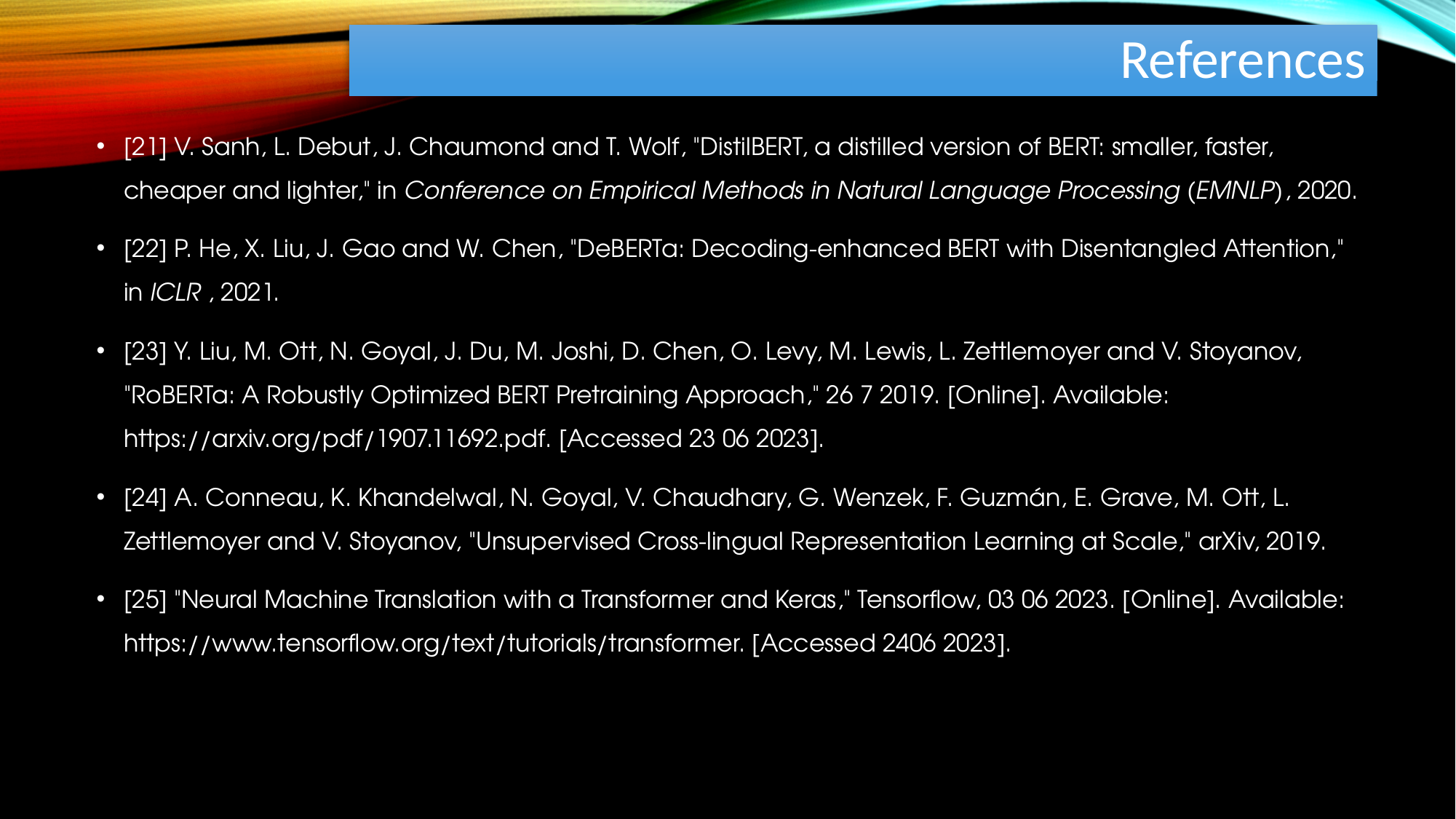

# References
[21] V. Sanh, L. Debut, J. Chaumond and T. Wolf, "DistilBERT, a distilled version of BERT: smaller, faster, cheaper and lighter," in Conference on Empirical Methods in Natural Language Processing (EMNLP), 2020.
[22] P. He, X. Liu, J. Gao and W. Chen, "DeBERTa: Decoding-enhanced BERT with Disentangled Attention," in ICLR , 2021.
[23] Y. Liu, M. Ott, N. Goyal, J. Du, M. Joshi, D. Chen, O. Levy, M. Lewis, L. Zettlemoyer and V. Stoyanov, "RoBERTa: A Robustly Optimized BERT Pretraining Approach," 26 7 2019. [Online]. Available: https://arxiv.org/pdf/1907.11692.pdf. [Accessed 23 06 2023].
[24] A. Conneau, K. Khandelwal, N. Goyal, V. Chaudhary, G. Wenzek, F. Guzmán, E. Grave, M. Ott, L. Zettlemoyer and V. Stoyanov, "Unsupervised Cross-lingual Representation Learning at Scale," arXiv, 2019.
[25] "Neural Machine Translation with a Transformer and Keras," Tensorflow, 03 06 2023. [Online]. Available: https://www.tensorflow.org/text/tutorials/transformer. [Accessed 2406 2023].